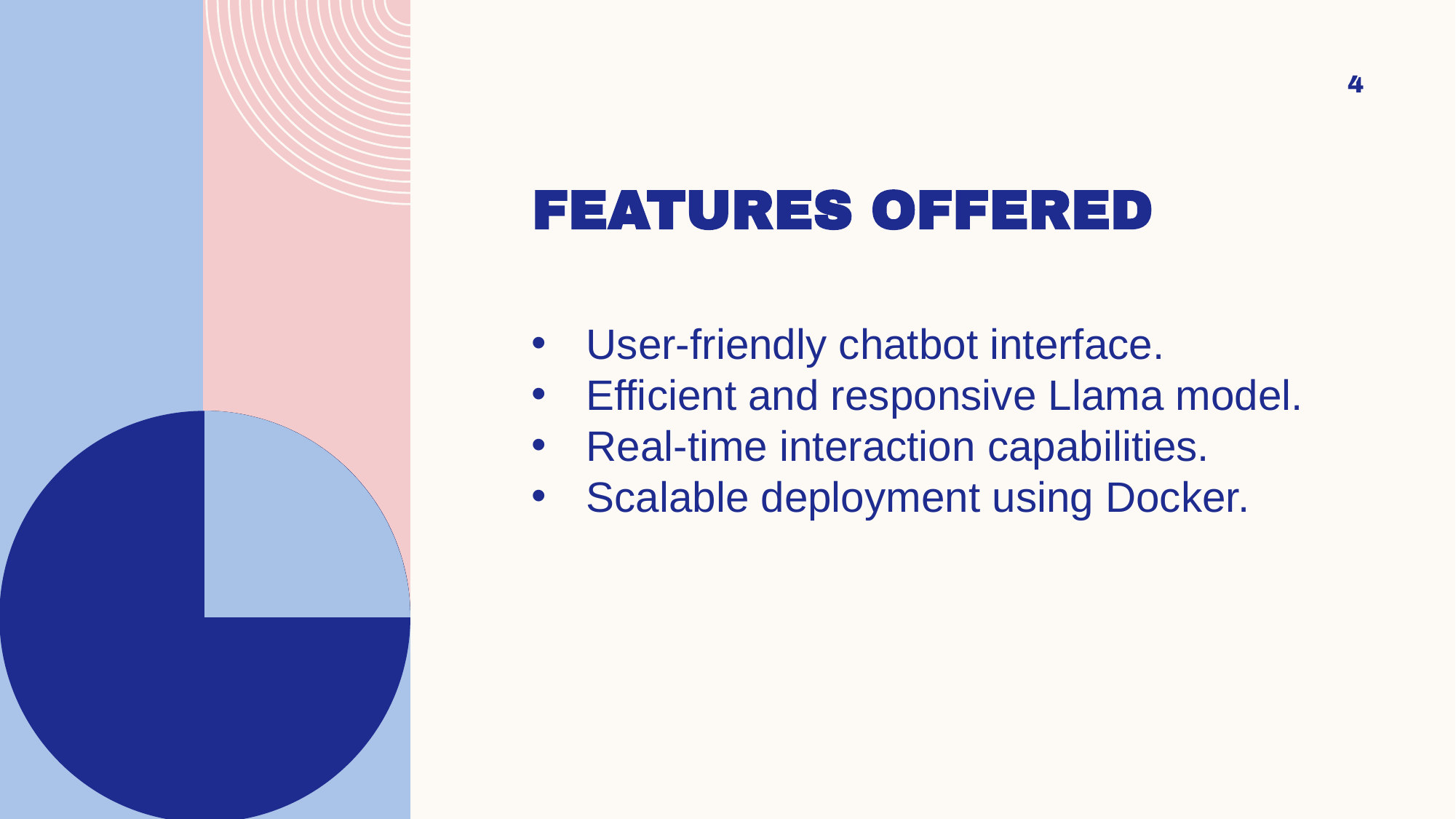

4
# Features Offered
User-friendly chatbot interface.
Efficient and responsive Llama model.
Real-time interaction capabilities.
Scalable deployment using Docker.